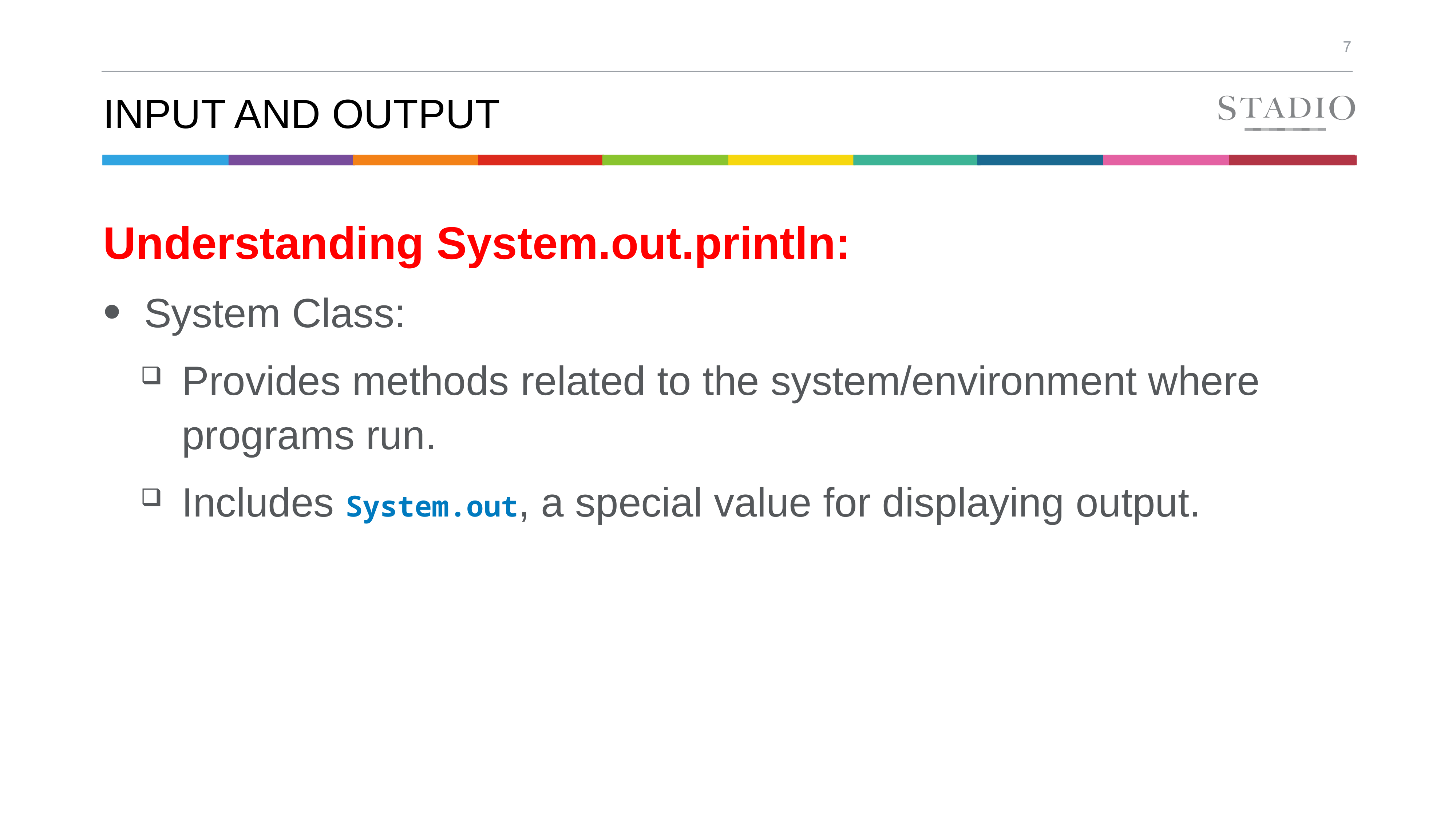

# Input and output

Understanding System.out.println:
System Class:
Provides methods related to the system/environment where programs run.
Includes System.out, a special value for displaying output.